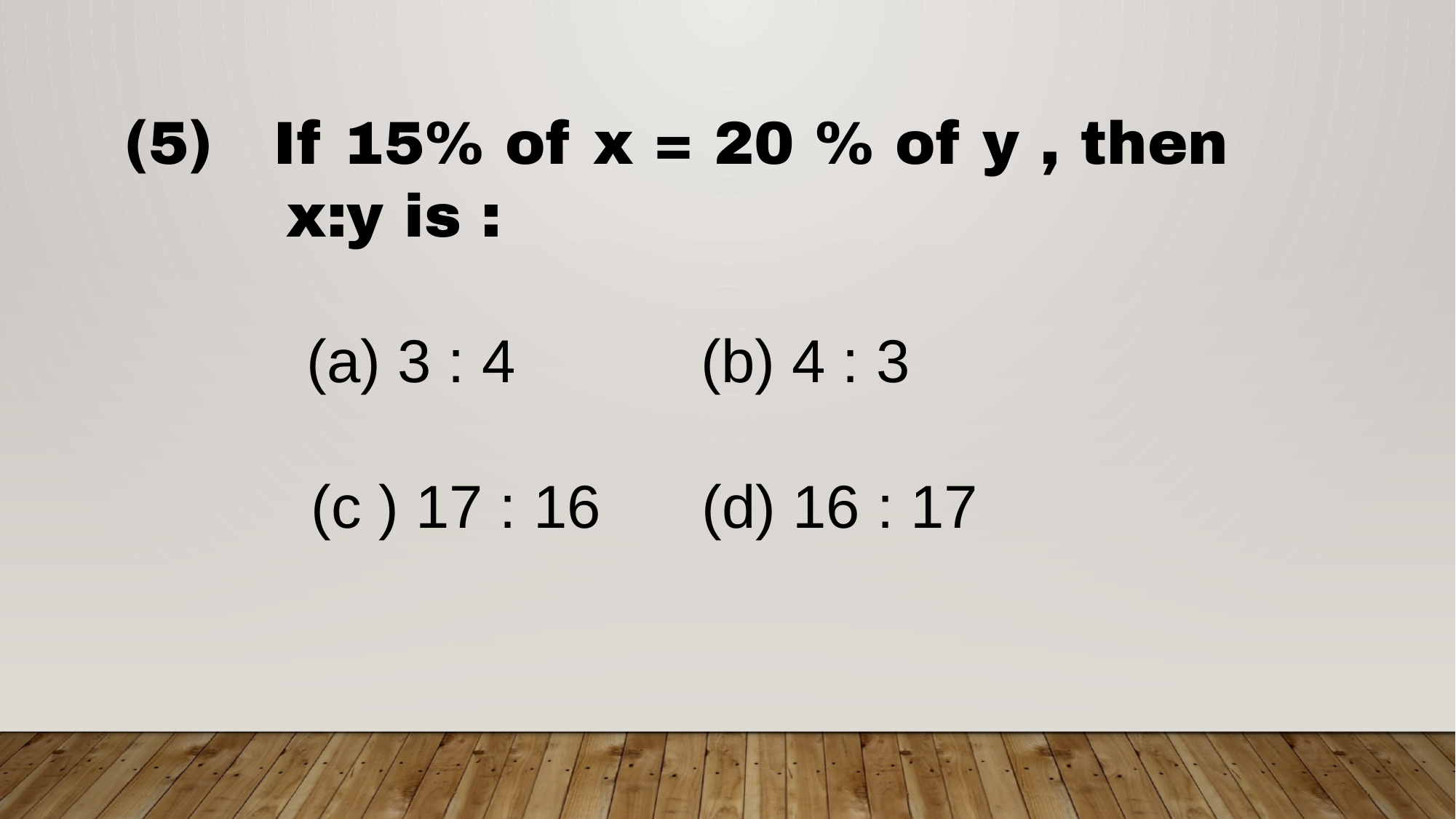

If 15% of x = 20 % of y , then
        x:y is :

         (a) 3 : 4           (b) 4 : 3

           (c ) 17 : 16      (d) 16 : 17